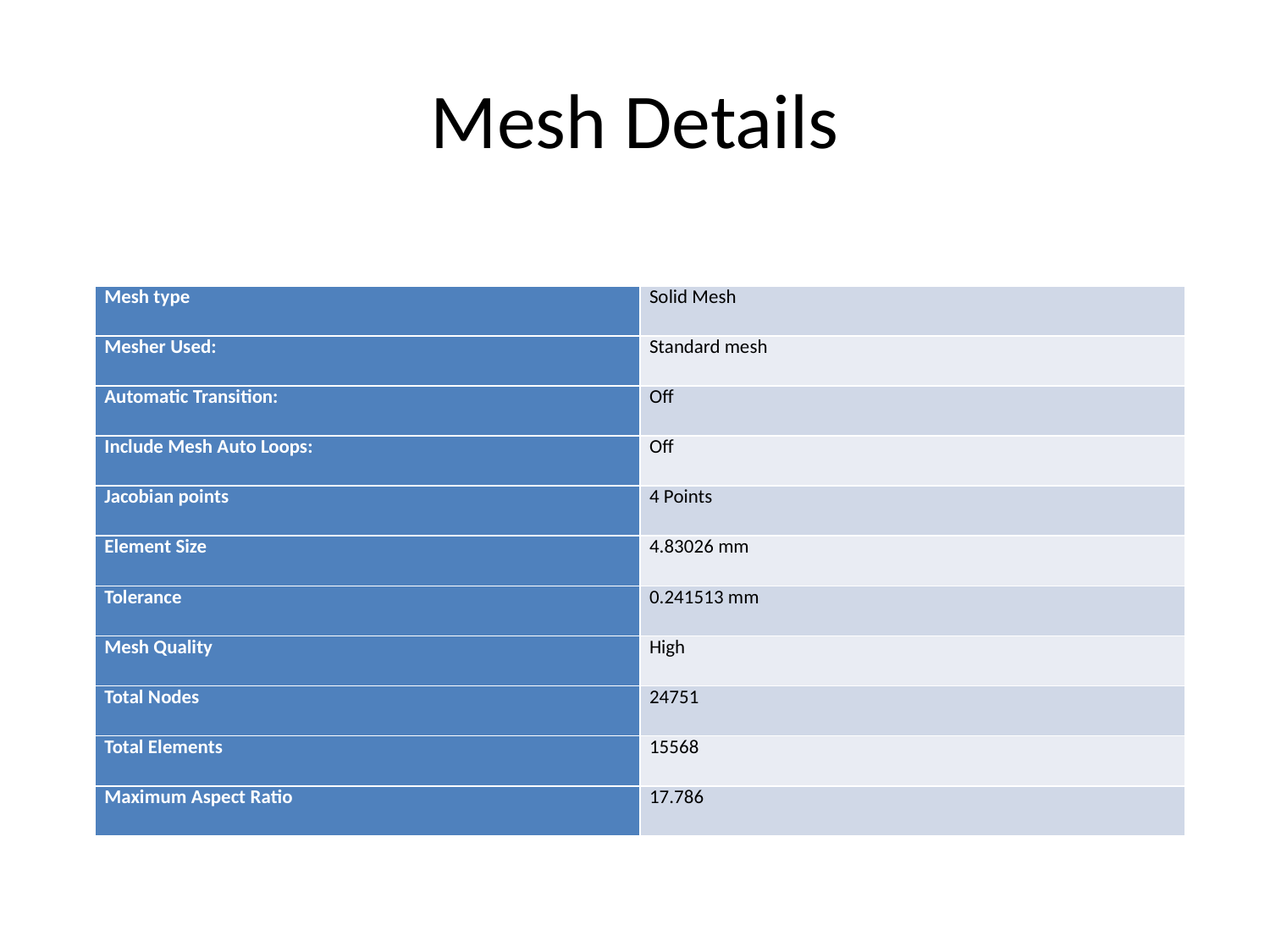

# Mesh Details
| Mesh type | Solid Mesh |
| --- | --- |
| Mesher Used: | Standard mesh |
| Automatic Transition: | Off |
| Include Mesh Auto Loops: | Off |
| Jacobian points | 4 Points |
| Element Size | 4.83026 mm |
| Tolerance | 0.241513 mm |
| Mesh Quality | High |
| Total Nodes | 24751 |
| Total Elements | 15568 |
| Maximum Aspect Ratio | 17.786 |